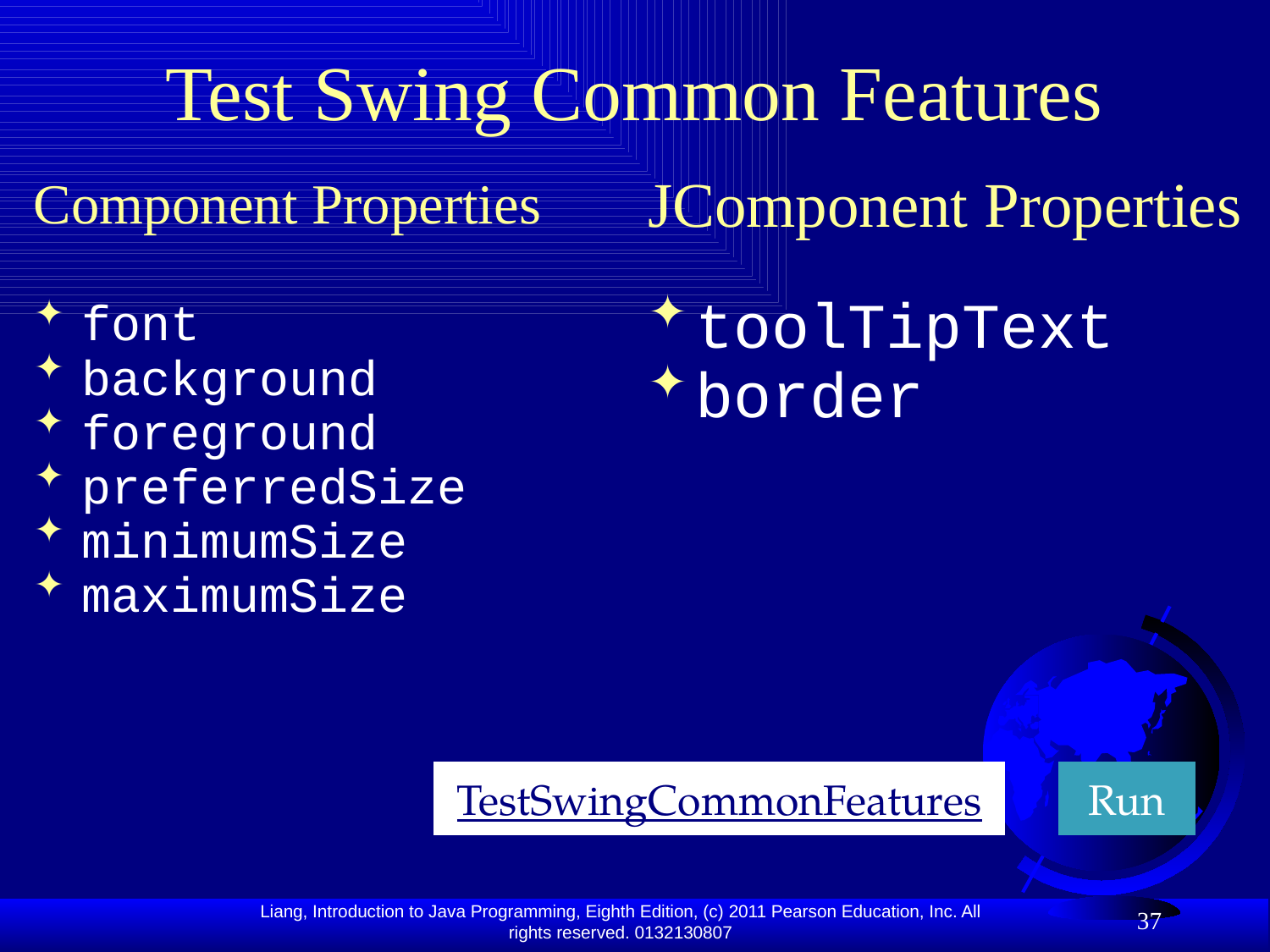

# Test Swing Common Features
Component Properties

font
background
foreground
preferredSize
minimumSize
maximumSize
JComponent Properties

toolTipText
border
TestSwingCommonFeatures
Run
37